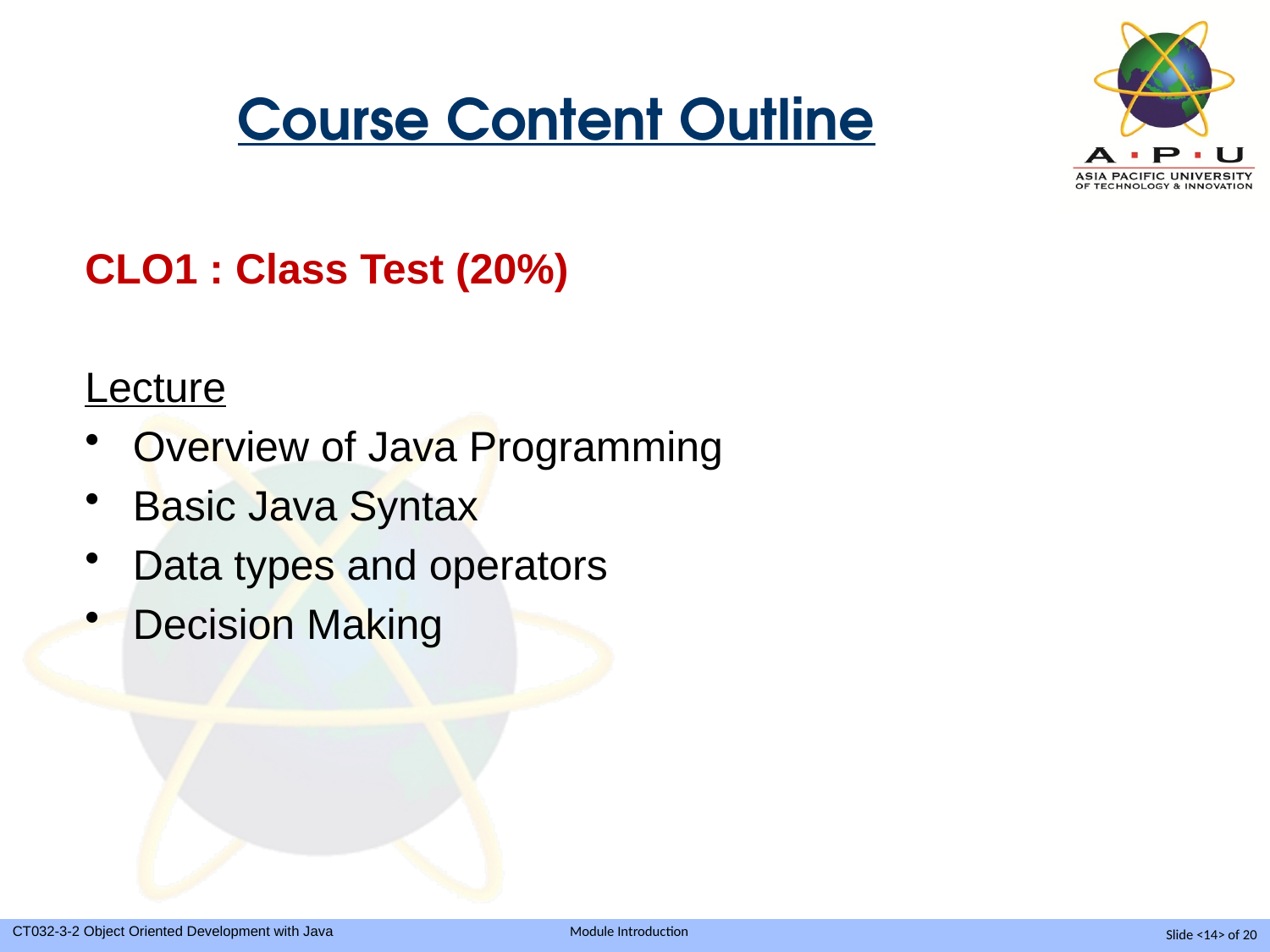

# Course Content Outline
CLO1 : Class Test (20%)

Lecture
Overview of Java Programming
Basic Java Syntax
Data types and operators
Decision Making

Slide <14> of 20